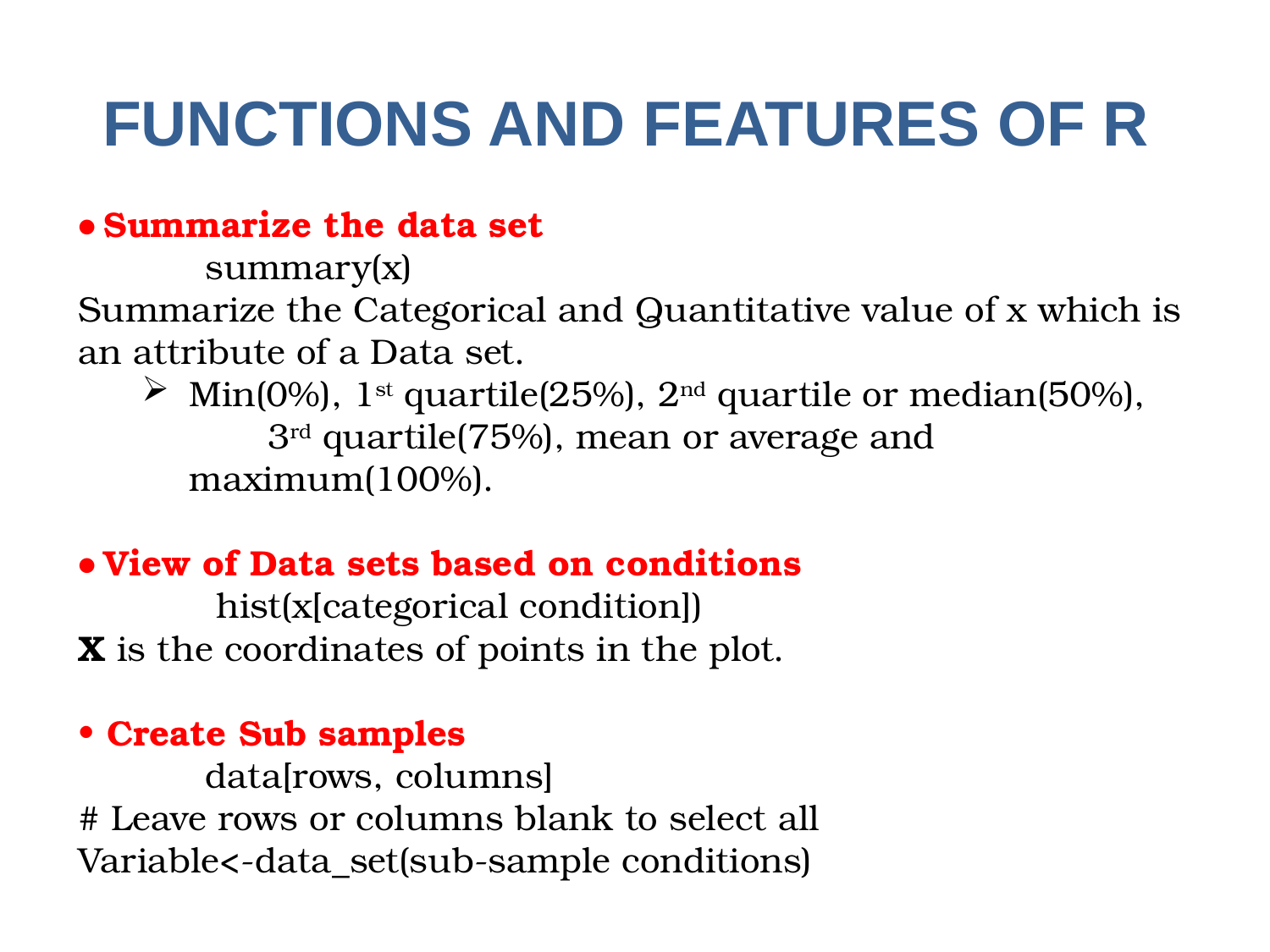

FUNCTIONS AND FEATURES OF R
• Summarize the data set
	summary(x)
Summarize the Categorical and Quantitative value of x which is an attribute of a Data set.
Min(0%), 1st quartile(25%), 2nd quartile or median(50%),            3rd quartile(75%), mean or average and maximum(100%).

• View of Data sets based on conditions
	 hist(x[categorical condition])
X is the coordinates of points in the plot.

• Create Sub samples
	data[rows, columns]
# Leave rows or columns blank to select all
Variable<-data_set(sub-sample conditions)